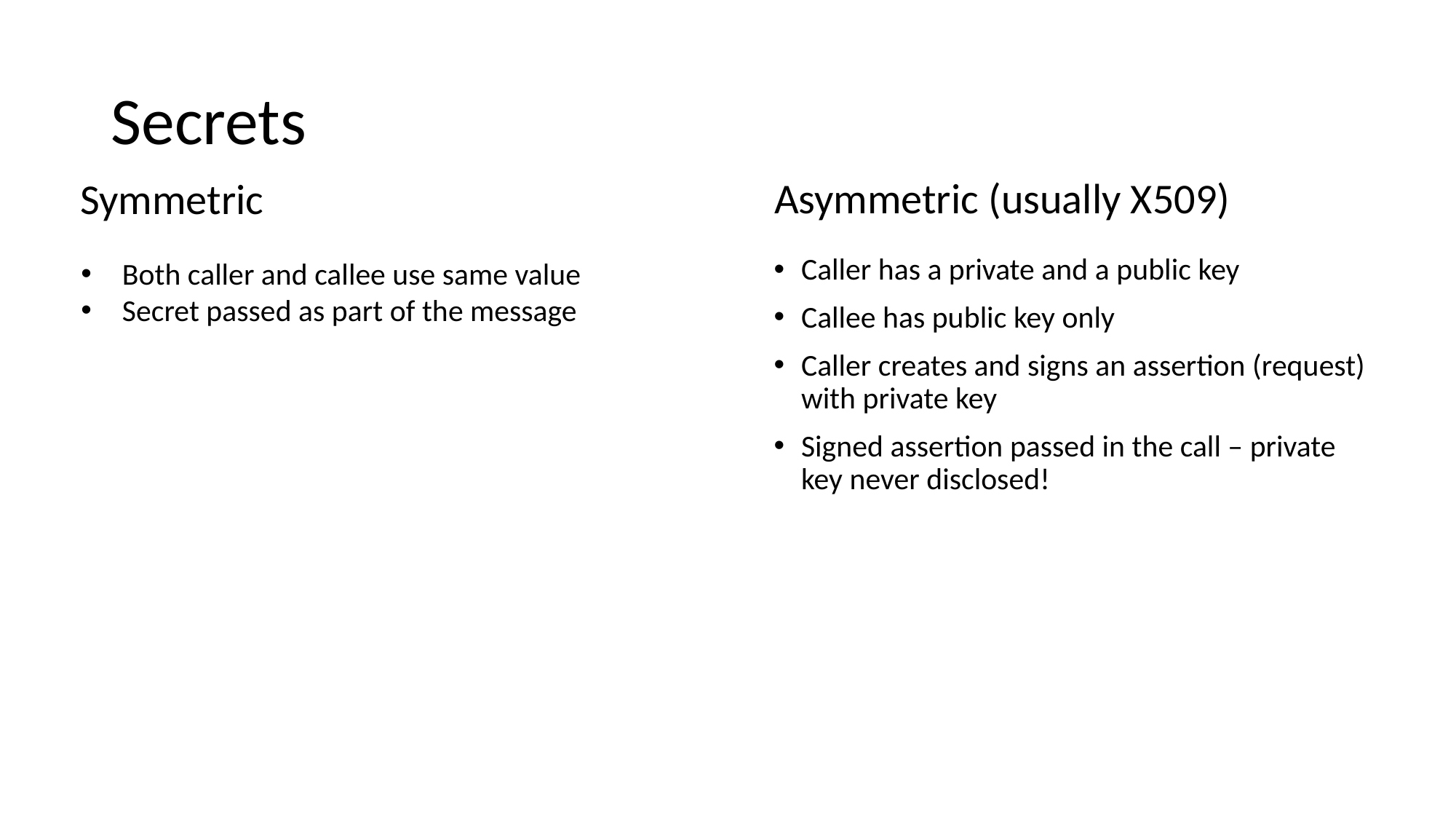

# Secrets
Asymmetric (usually X509)
Symmetric
Caller has a private and a public key
Callee has public key only
Caller creates and signs an assertion (request) with private key
Signed assertion passed in the call – private key never disclosed!

Both caller and callee use same value
Secret passed as part of the message